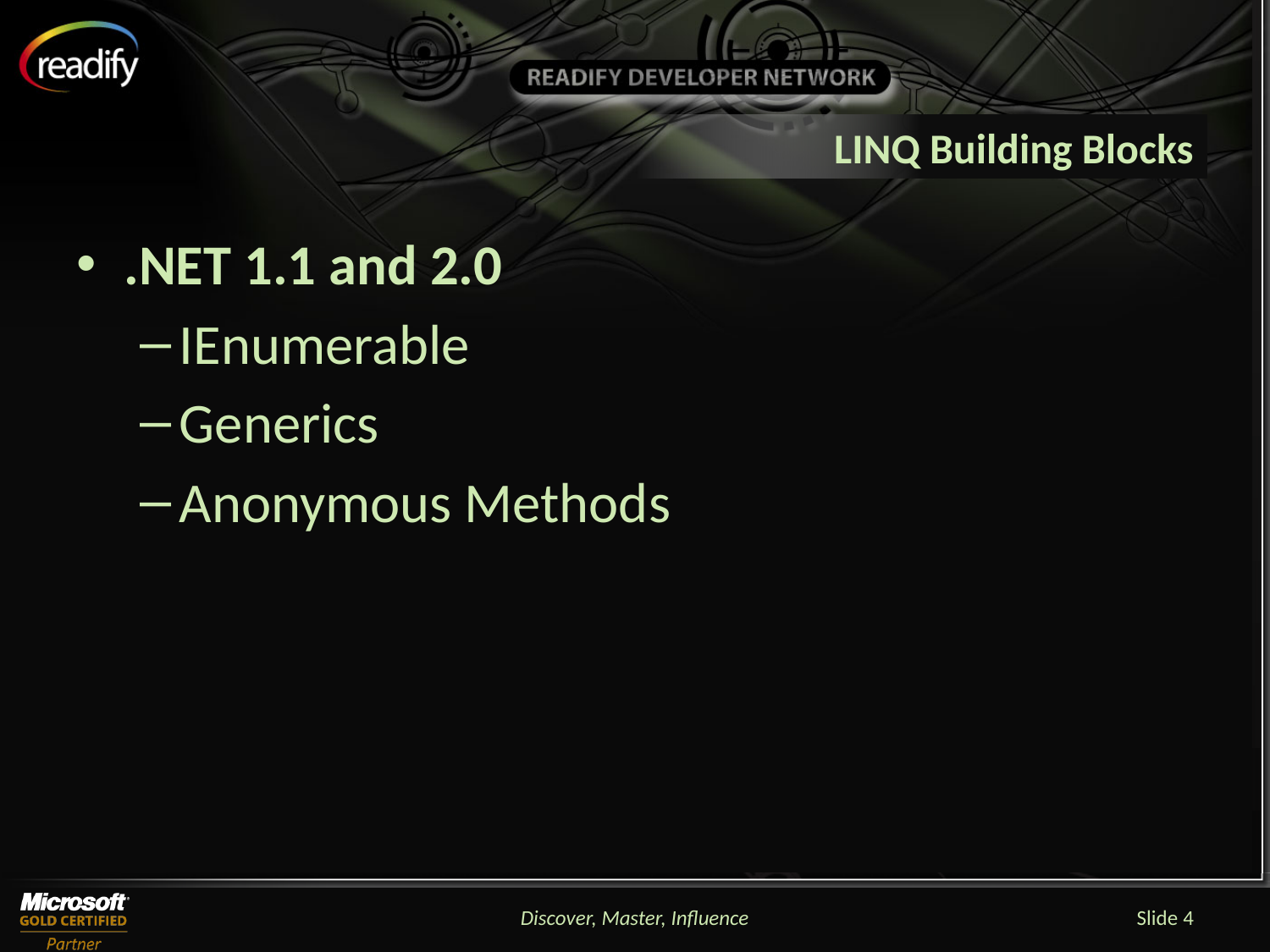

# LINQ Building Blocks
.NET 1.1 and 2.0
IEnumerable
Generics
Anonymous Methods
Discover, Master, Influence
Slide 4